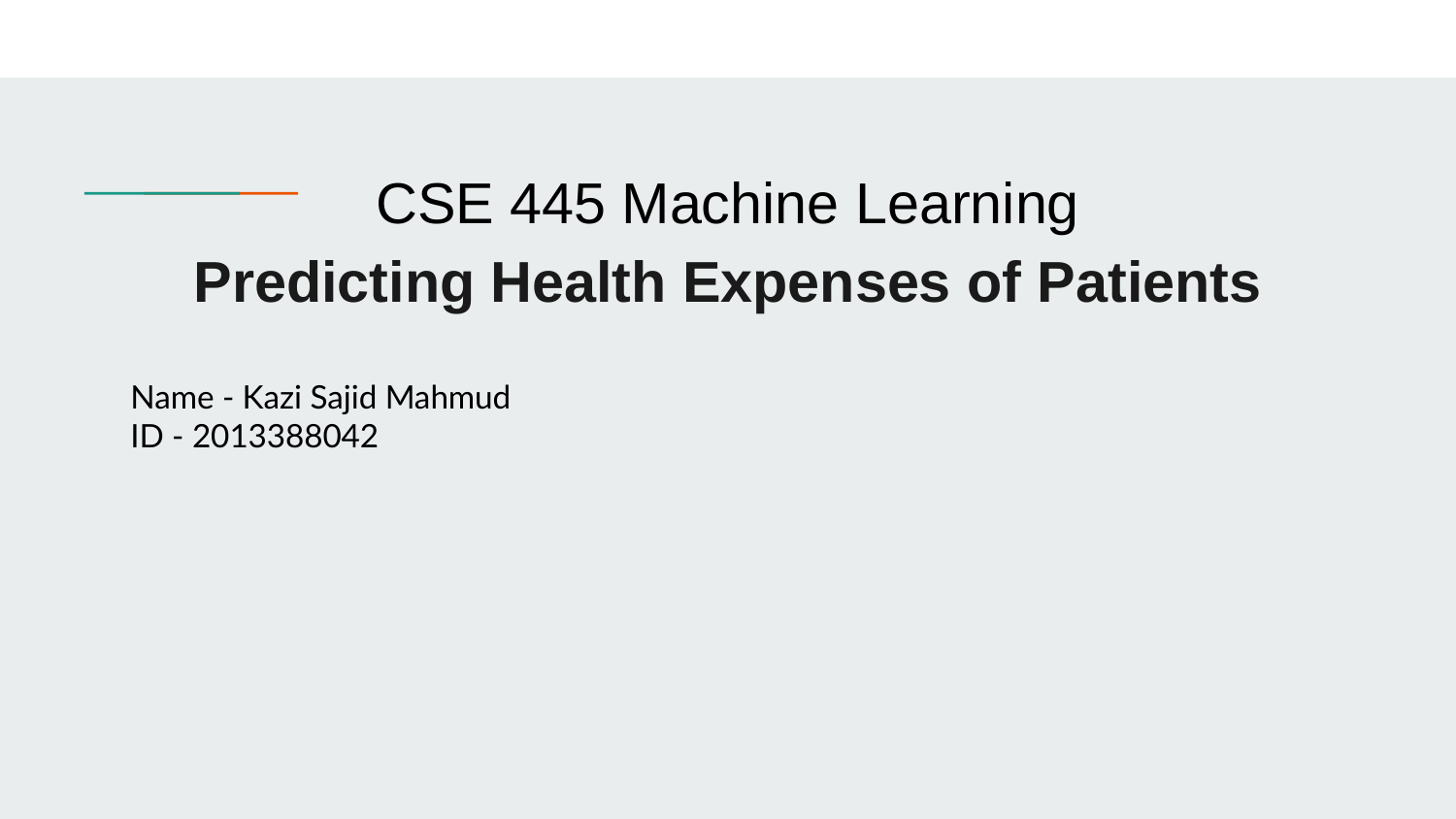

# CSE 445 Machine Learning

Predicting Health Expenses of Patients

Name - Kazi Sajid Mahmud
ID - 2013388042